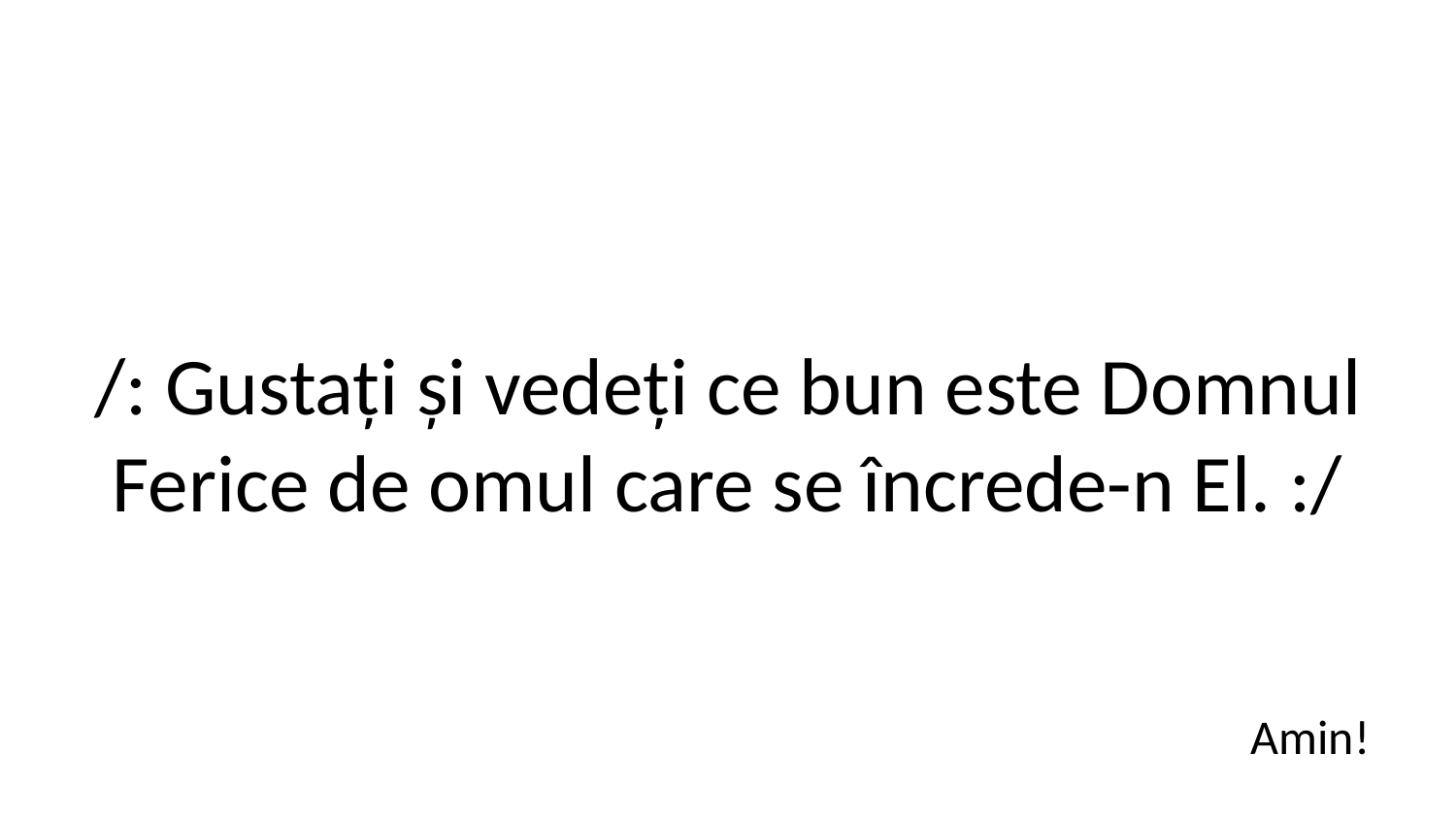

/: Gustați și vedeți ce bun este Domnul
Ferice de omul care se încrede-n El. :/

Amin!